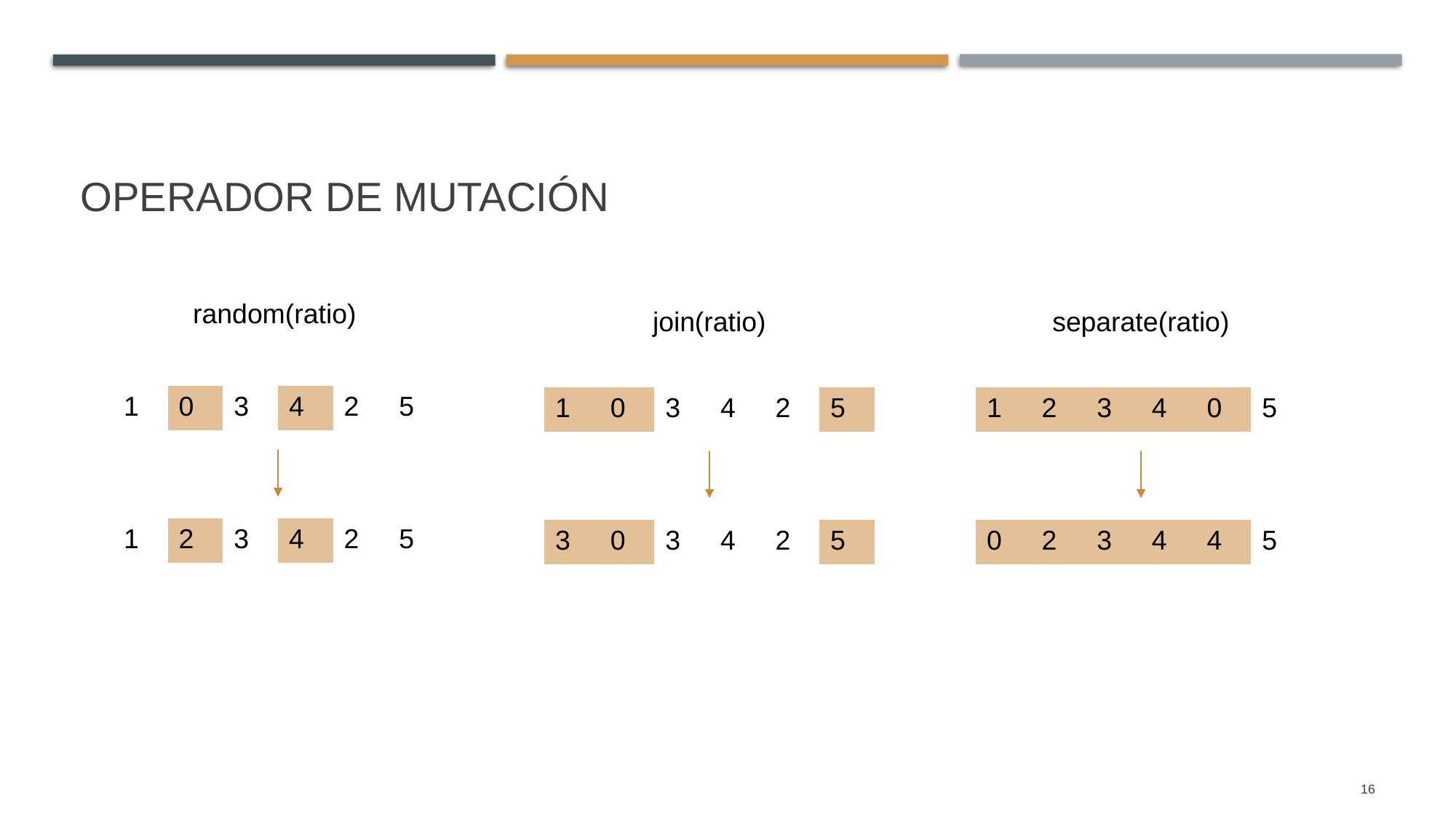

# Operador de Mutación
random(ratio)
join(ratio)
separate(ratio)
| 1 | 0 | 3 | 4 | 2 | 5 |
| --- | --- | --- | --- | --- | --- |
| 1 | 0 | 3 | 4 | 2 | 5 |
| --- | --- | --- | --- | --- | --- |
| 1 | 2 | 3 | 4 | 0 | 5 |
| --- | --- | --- | --- | --- | --- |
| 1 | 2 | 3 | 4 | 2 | 5 |
| --- | --- | --- | --- | --- | --- |
| 3 | 0 | 3 | 4 | 2 | 5 |
| --- | --- | --- | --- | --- | --- |
| 0 | 2 | 3 | 4 | 4 | 5 |
| --- | --- | --- | --- | --- | --- |
16